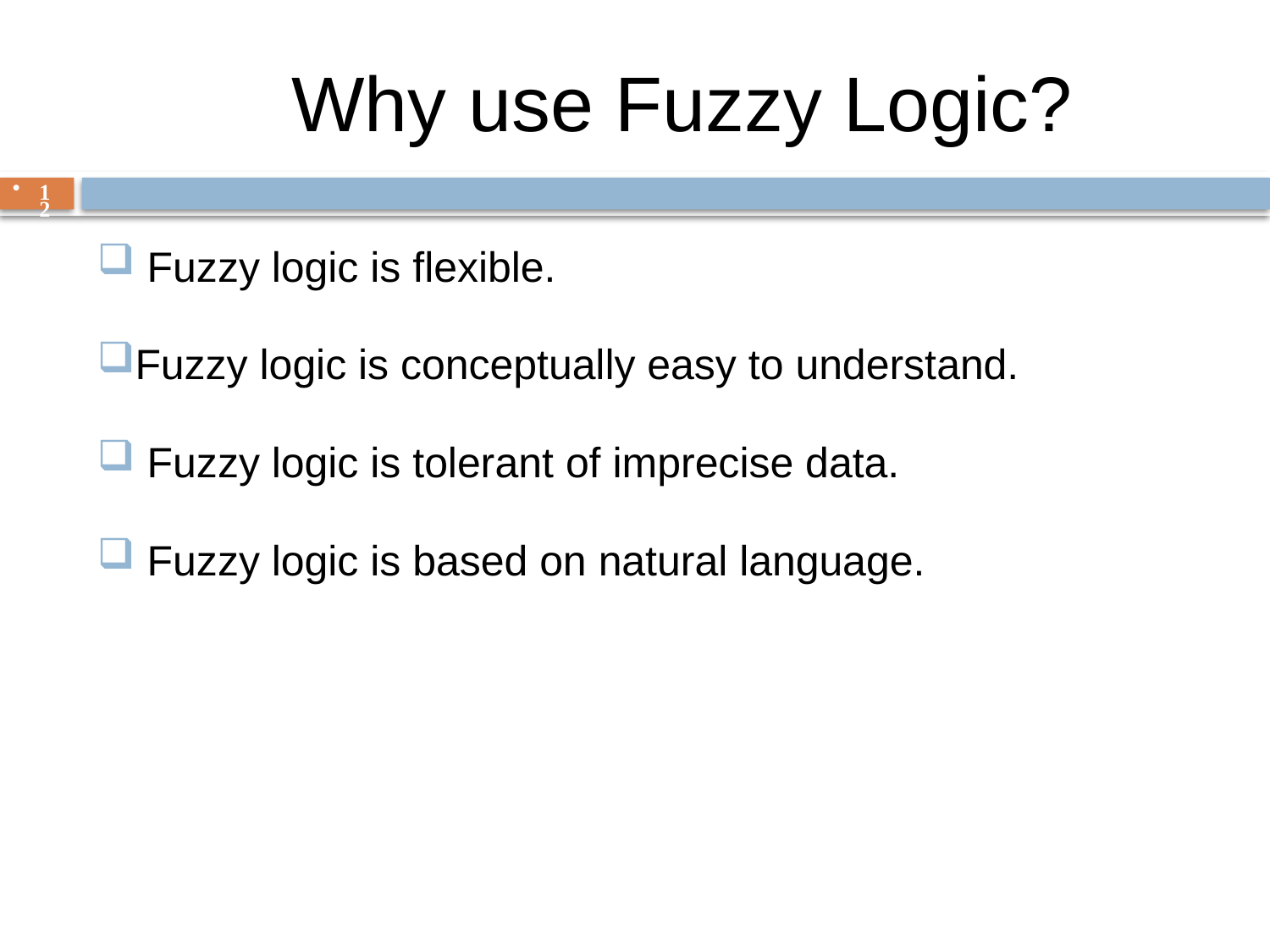

# Why use Fuzzy Logic?
12
 Fuzzy logic is flexible.

Fuzzy logic is conceptually easy to understand.

 Fuzzy logic is tolerant of imprecise data.

 Fuzzy logic is based on natural language.